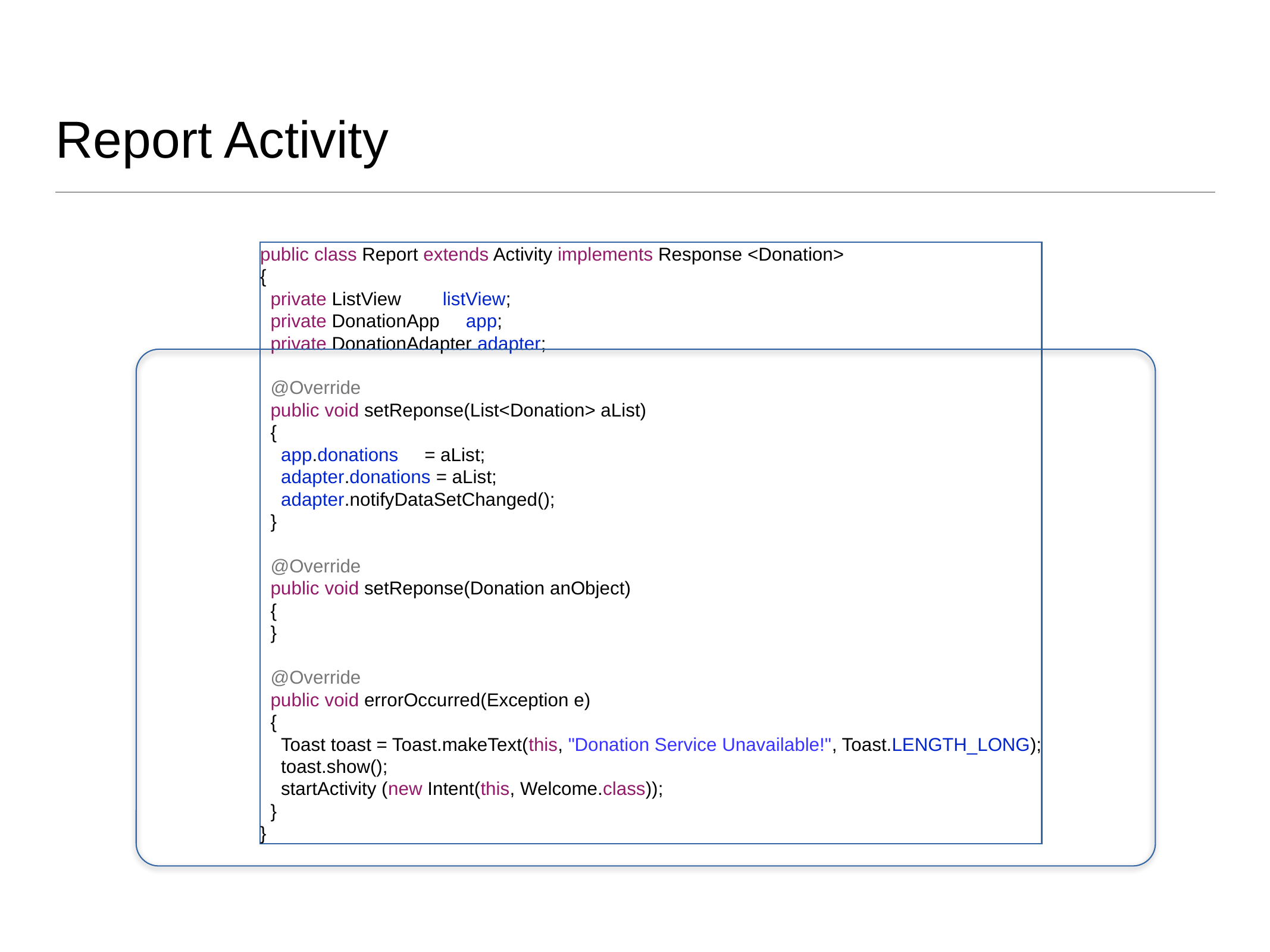

# Report Activity
public class Report extends Activity implements Response <Donation>
{
  private ListView        listView;
  private DonationApp     app;
  private DonationAdapter adapter;

  @Override
  public void setReponse(List<Donation> aList)
  {
    app.donations     = aList;
    adapter.donations = aList;
    adapter.notifyDataSetChanged();
  }

  @Override
  public void setReponse(Donation anObject)
  {
  }

  @Override
  public void errorOccurred(Exception e)
  {
    Toast toast = Toast.makeText(this, "Donation Service Unavailable!", Toast.LENGTH_LONG);
    toast.show();
    startActivity (new Intent(this, Welcome.class));
  }
}